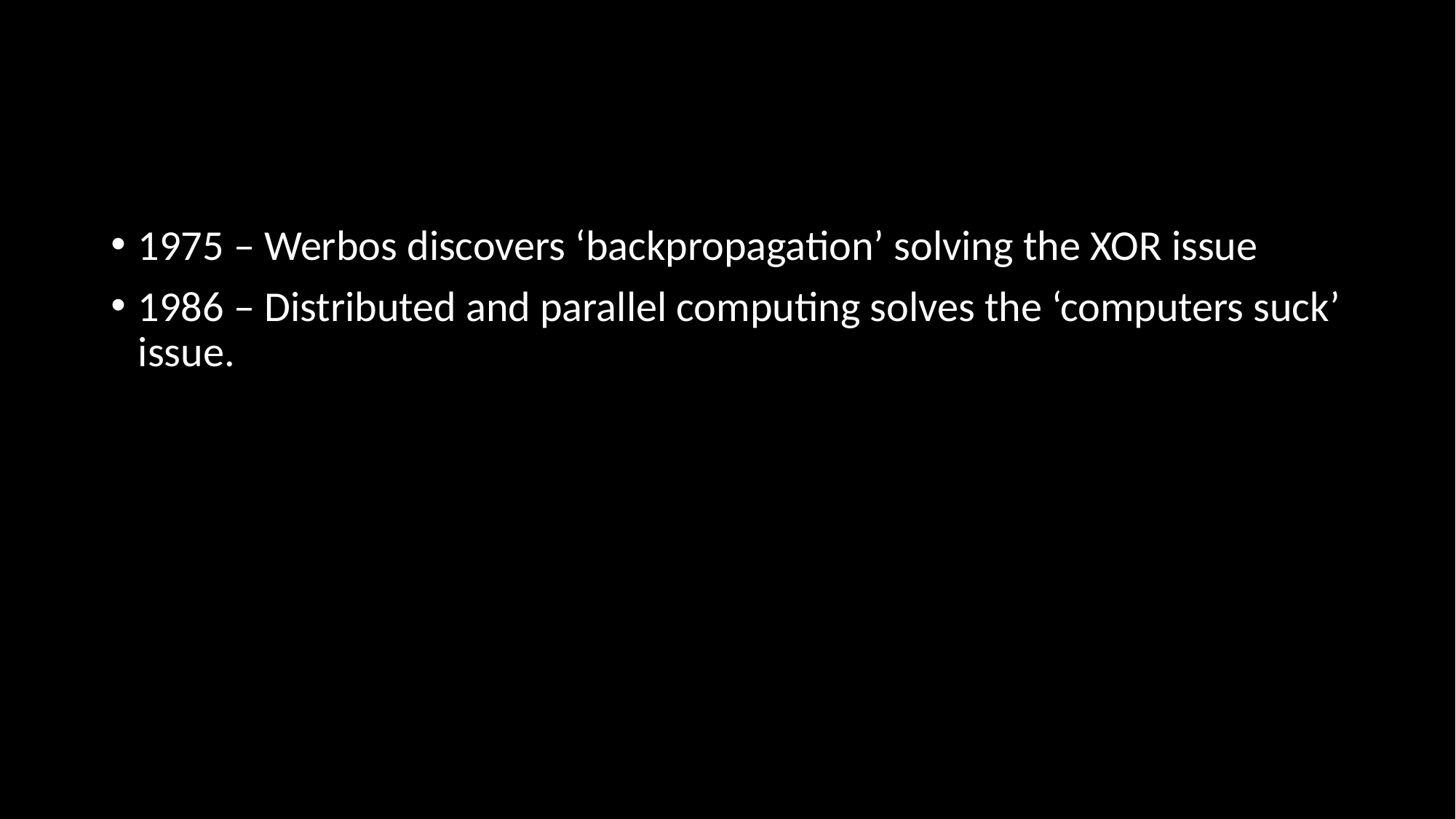

#
1975 – Werbos discovers ‘backpropagation’ solving the XOR issue
1986 – Distributed and parallel computing solves the ‘computers suck’ issue.